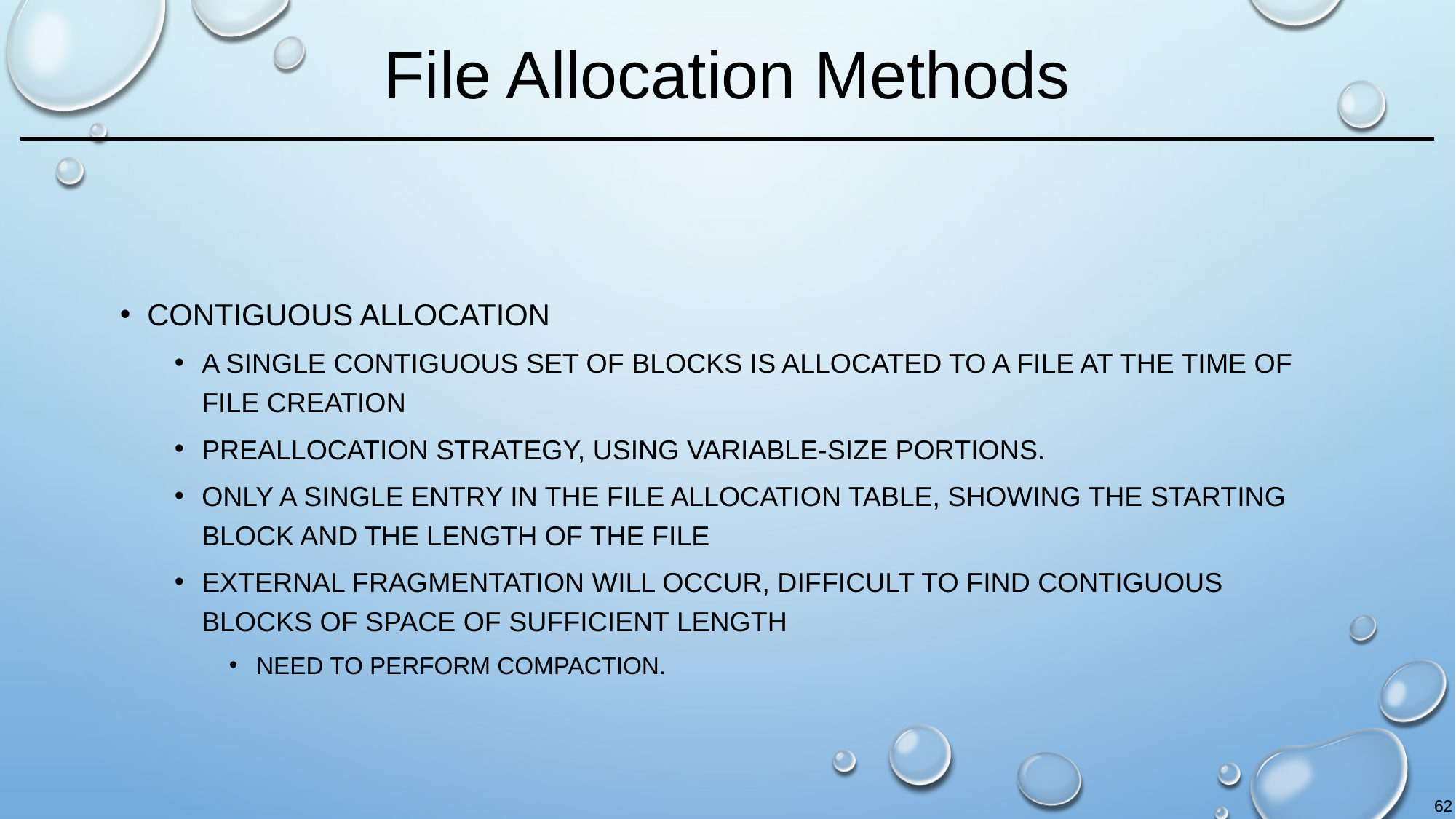

# File Allocation Methods
Contiguous allocation
a single contiguous set of blocks is allocated to a file at the time of file creation
preallocation strategy, using variable-size portions.
Only a single entry in the file allocation table, showing the starting block and the length of the file
External fragmentation will occur, difficult to find contiguous blocks of space of sufficient length
need to perform compaction.
62